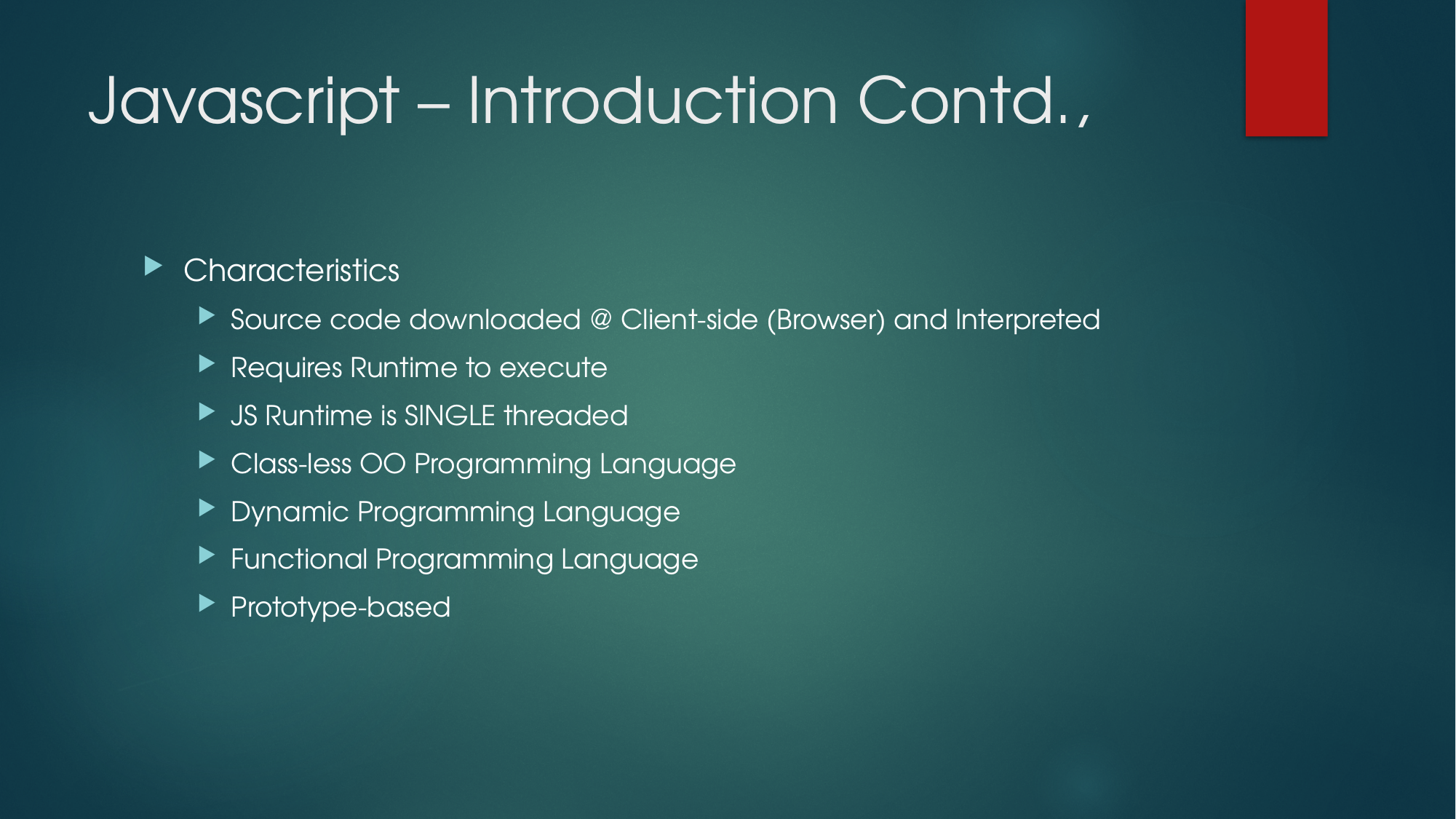

# Javascript – Introduction Contd.,
Characteristics
Source code downloaded @ Client-side (Browser) and Interpreted
Requires Runtime to execute
JS Runtime is SINGLE threaded
Class-less OO Programming Language
Dynamic Programming Language
Functional Programming Language
Prototype-based